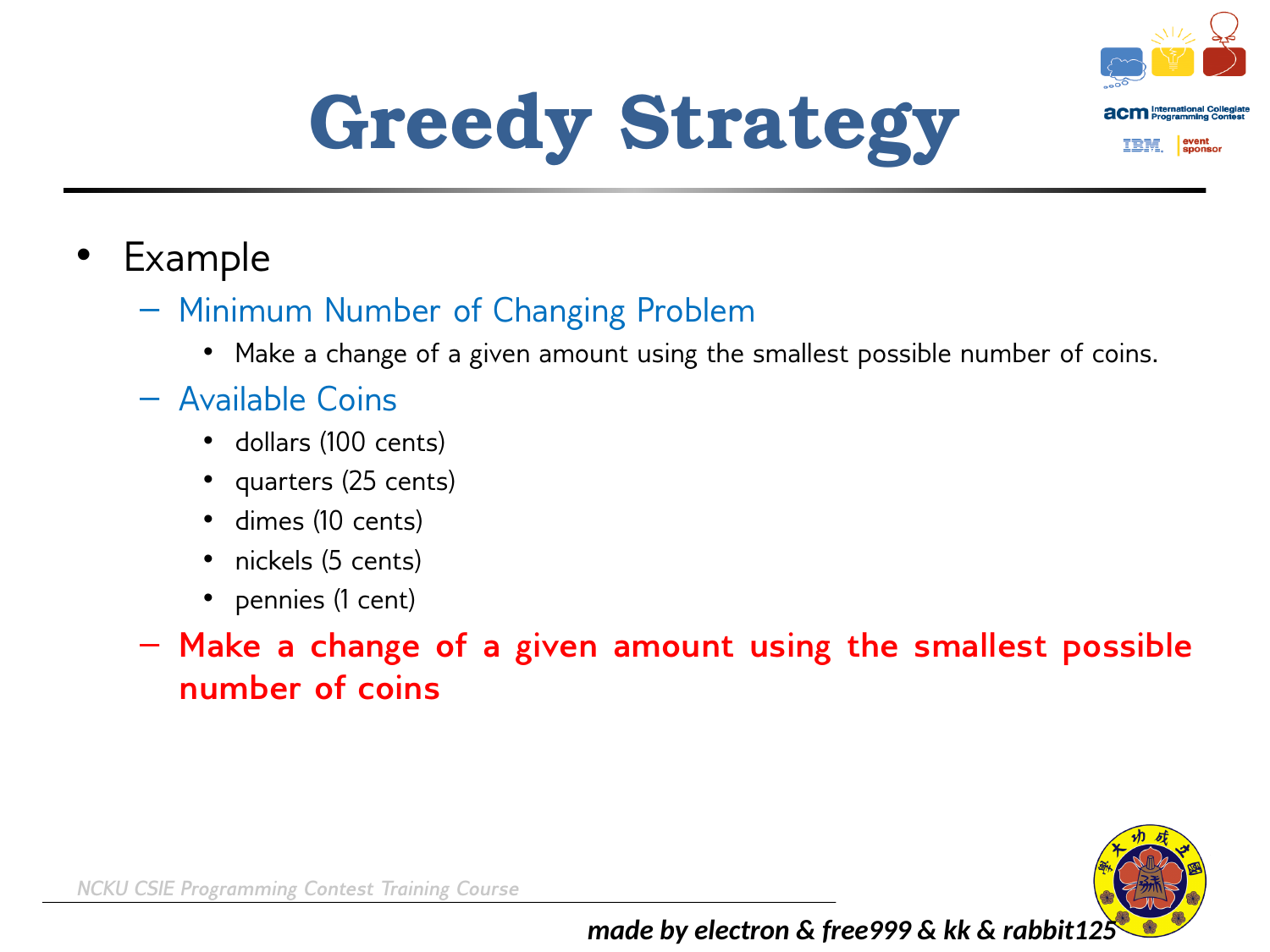

# Greedy Strategy
Example
Minimum Number of Changing Problem
Make a change of a given amount using the smallest possible number of coins.
Available Coins
dollars (100 cents)
quarters (25 cents)
dimes (10 cents)
nickels (5 cents)
pennies (1 cent)
Make a change of a given amount using the smallest possible number of coins

NCKU CSIE Programming Contest Training Course